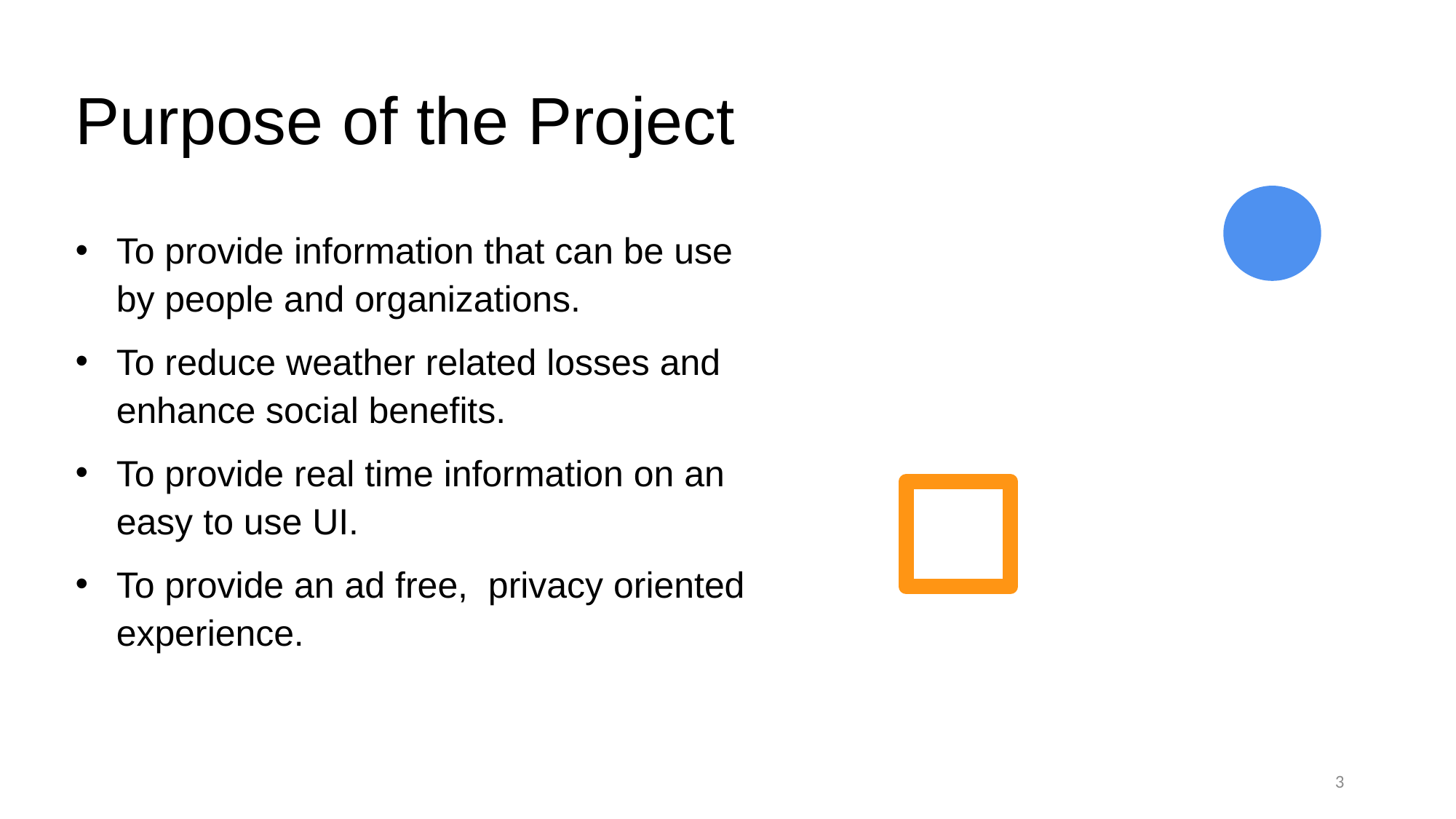

# Purpose of the Project
To provide information that can be use by people and organizations.
To reduce weather related losses and enhance social benefits.
To provide real time information on an easy to use UI.
To provide an ad free,  privacy oriented experience.

3